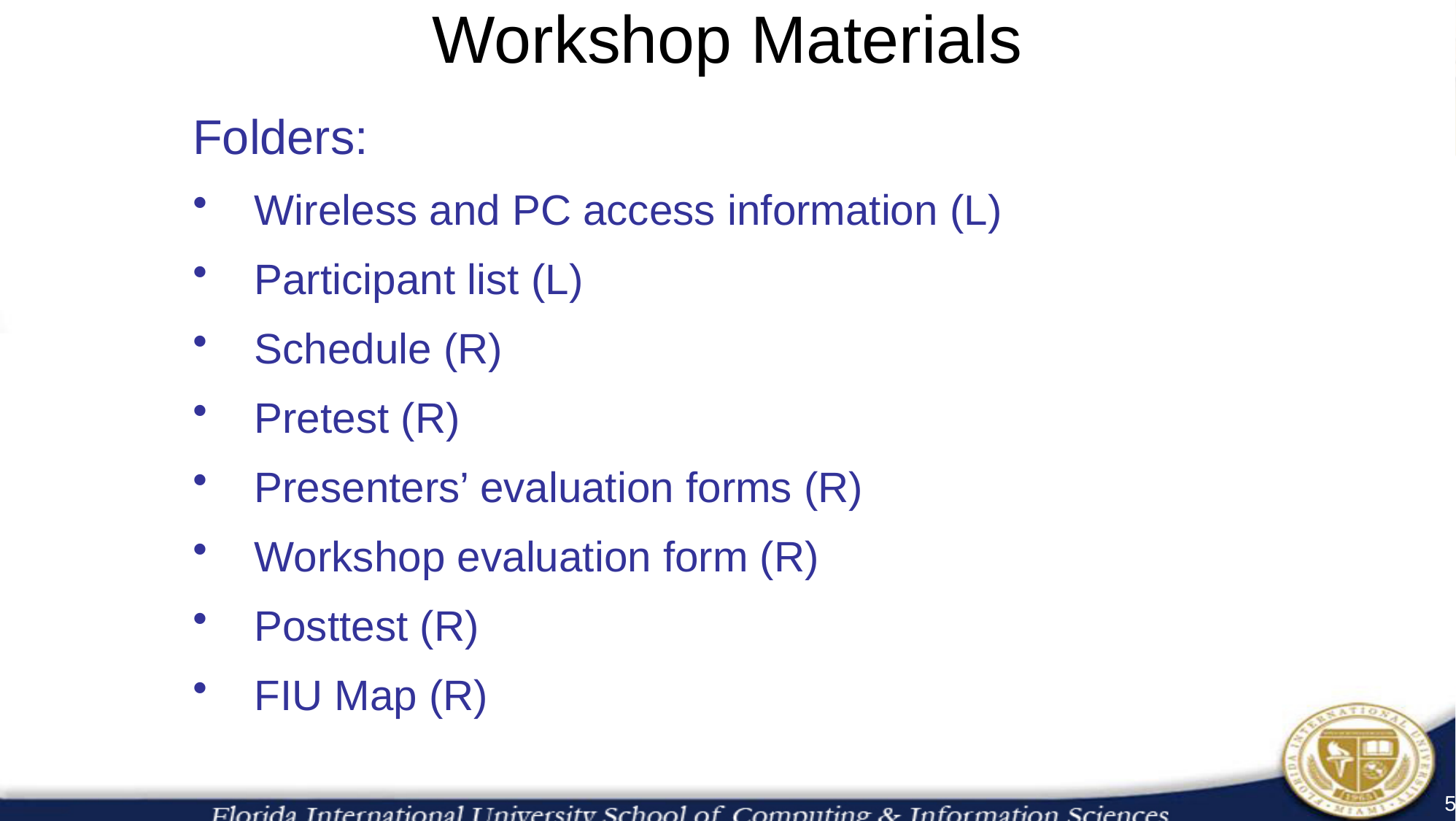

# Workshop Materials
Folders:
Wireless and PC access information (L)
Participant list (L)
Schedule (R)
Pretest (R)
Presenters’ evaluation forms (R)
Workshop evaluation form (R)
Posttest (R)
FIU Map (R)

5